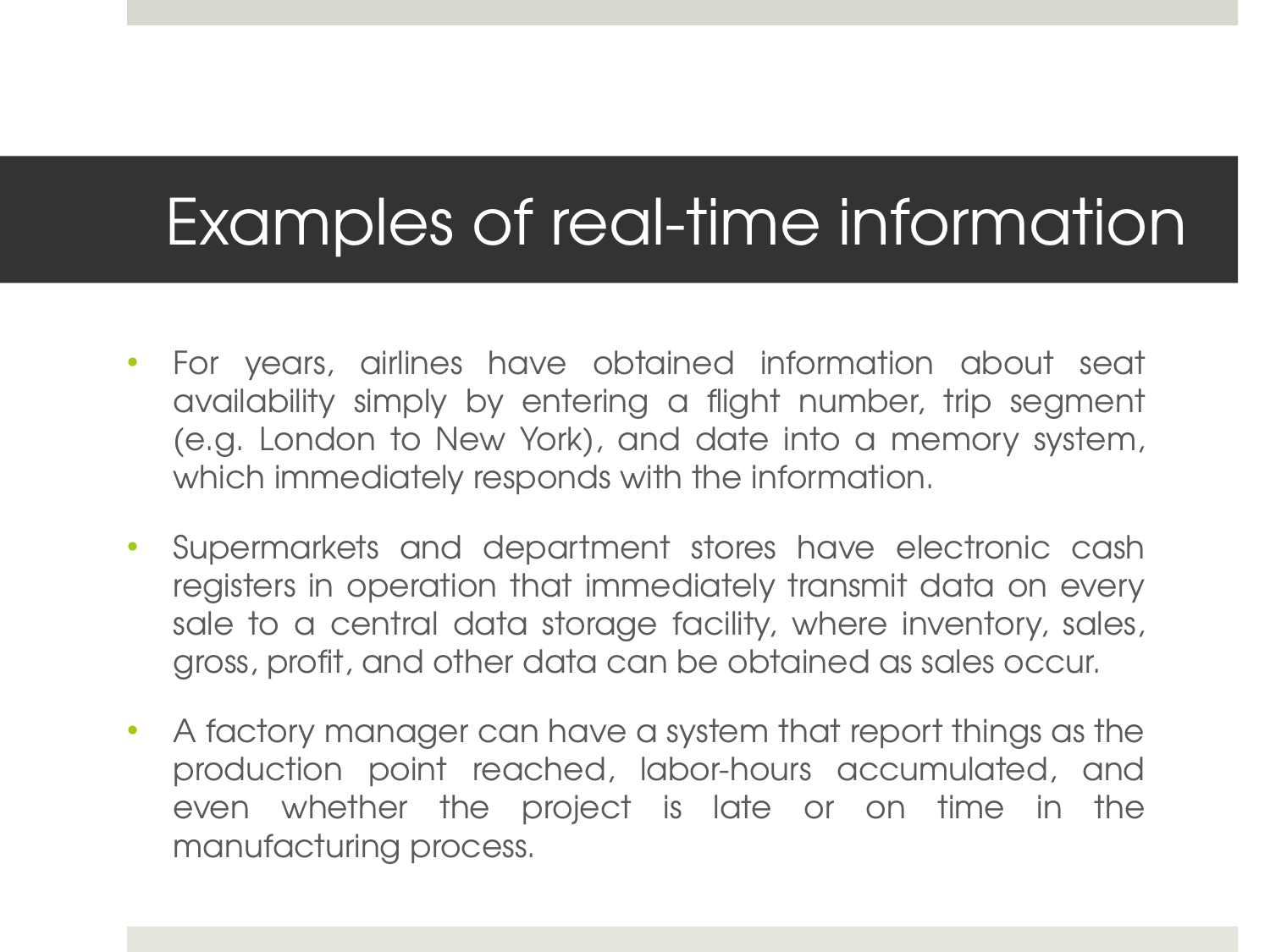

# Examples of real-time information
For years, airlines have obtained information about seat availability simply by entering a flight number, trip segment (e.g. London to New York), and date into a memory system, which immediately responds with the information.
Supermarkets and department stores have electronic cash registers in operation that immediately transmit data on every sale to a central data storage facility, where inventory, sales, gross, profit, and other data can be obtained as sales occur.
A factory manager can have a system that report things as the production point reached, labor-hours accumulated, and even whether the project is late or on time in the manufacturing process.